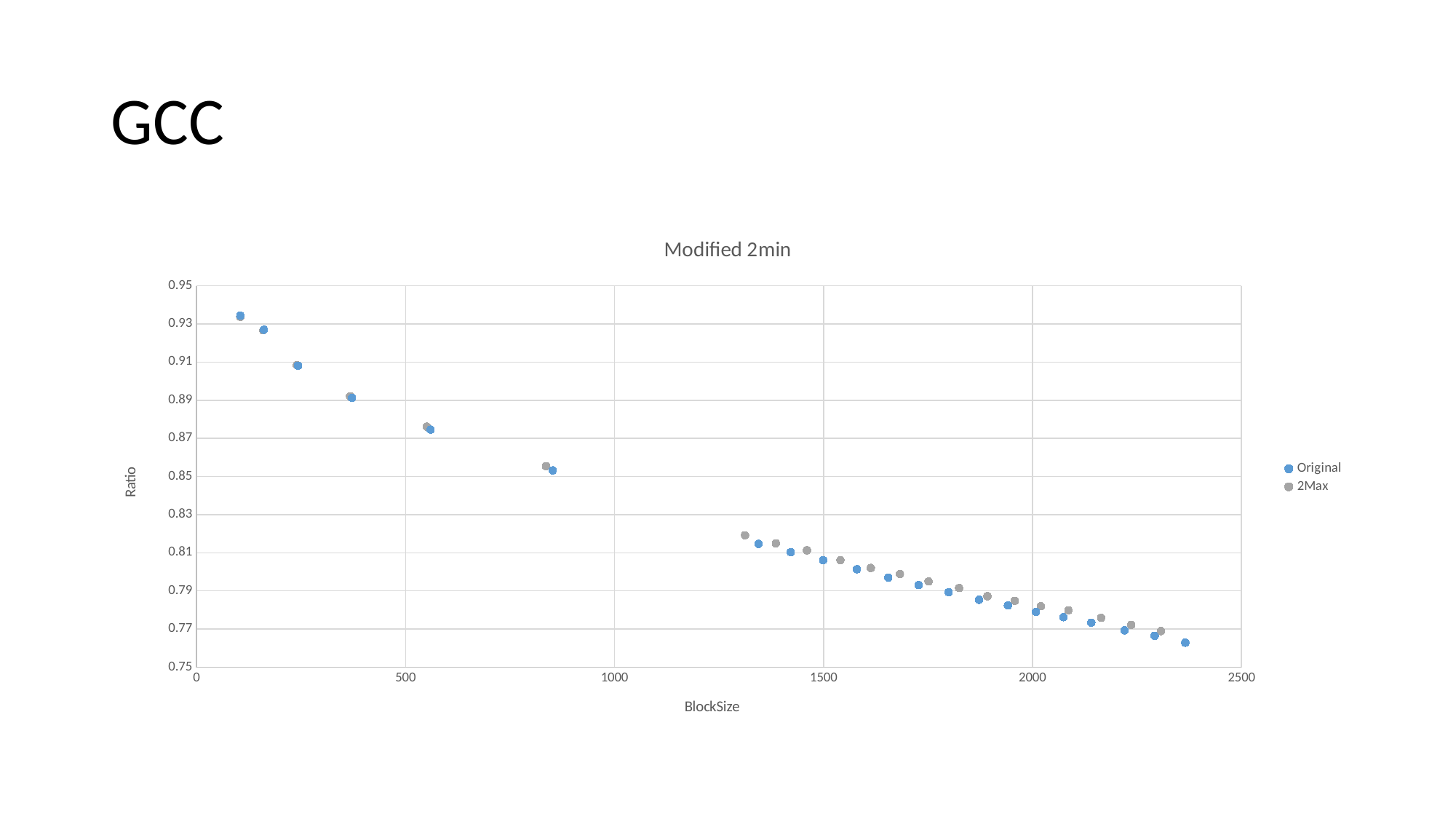

# GCC

### Chart: Modified 2min

| Category |  |  |
|---|---|---|